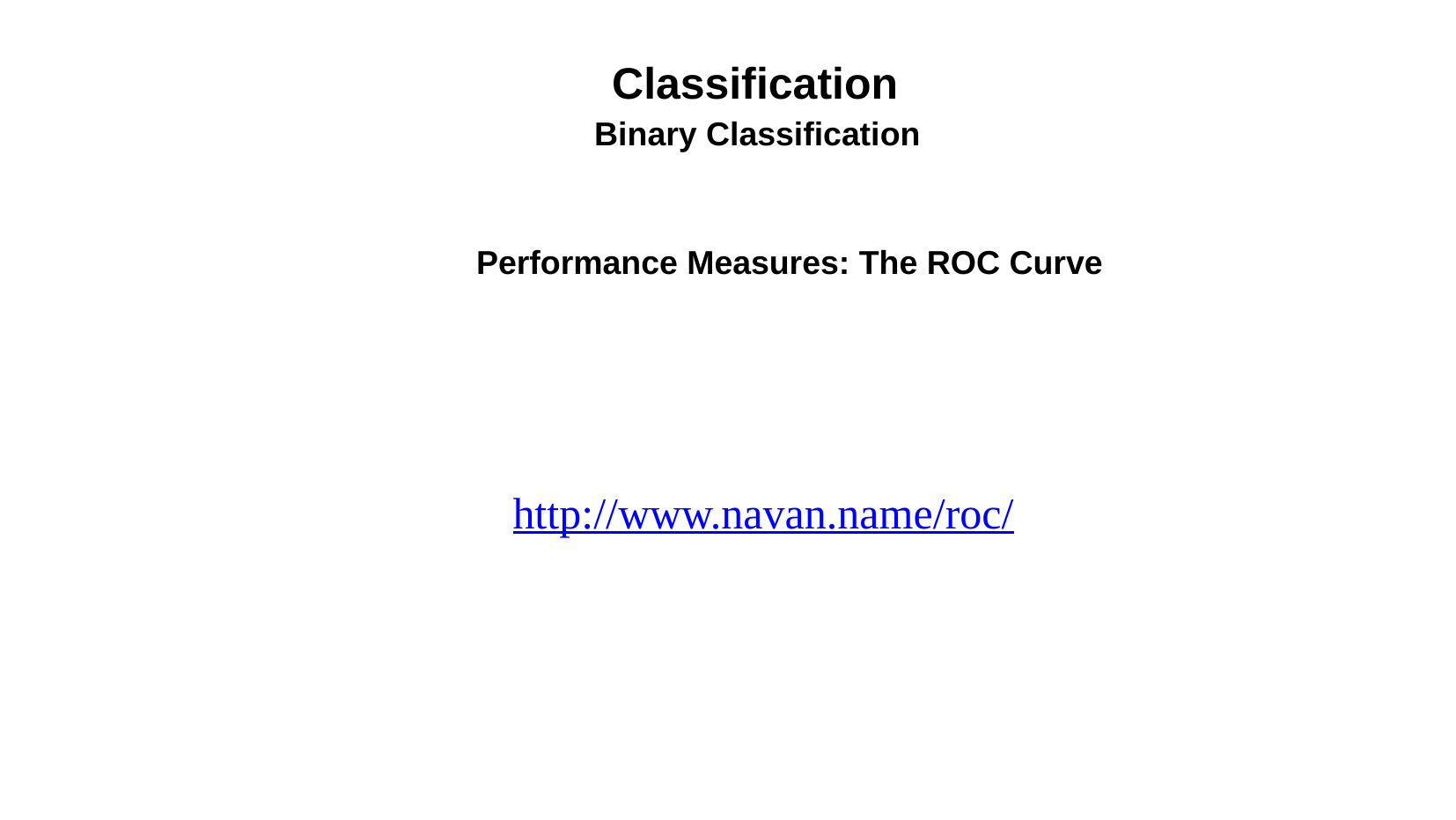

Classification
Binary Classification
Performance Measures: The ROC Curve
http://www.navan.name/roc/